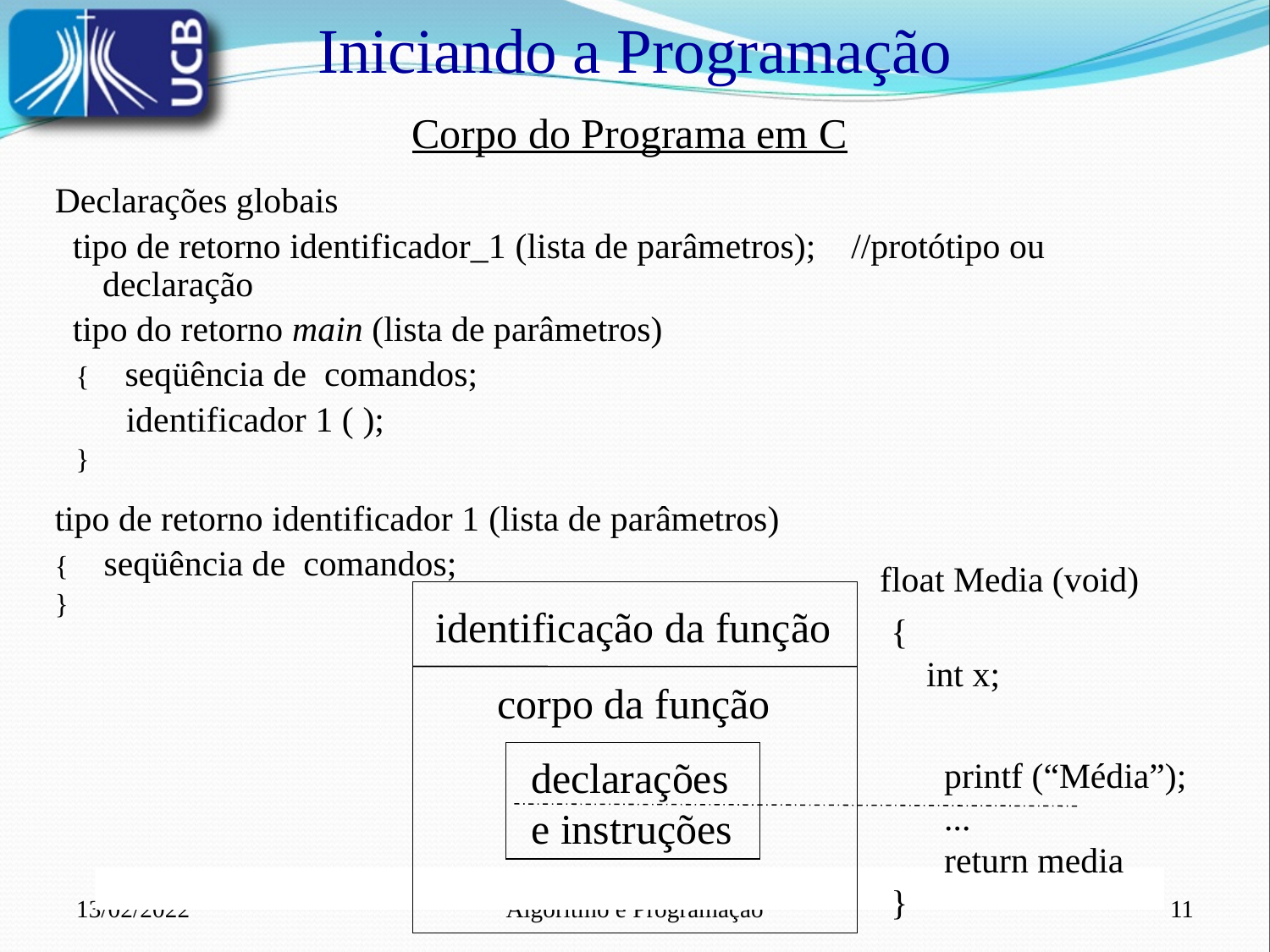

Iniciando a Programação
Corpo do Programa em C

Declarações globais
  tipo de retorno identificador_1 (lista de parâmetros);    //protótipo ou declaração
  tipo do retorno main (lista de parâmetros)
   {    seqüência de  comandos;
        identificador 1 ( );
   }

tipo de retorno identificador 1 (lista de parâmetros)
{    seqüência de  comandos;
}
float Media (void)

identificação da função
{
    int x;

      printf (“Média”);
      ...
      return media
}

corpo da função

declarações
e instruções

13/02/2022
Algoritmo e Programação
11